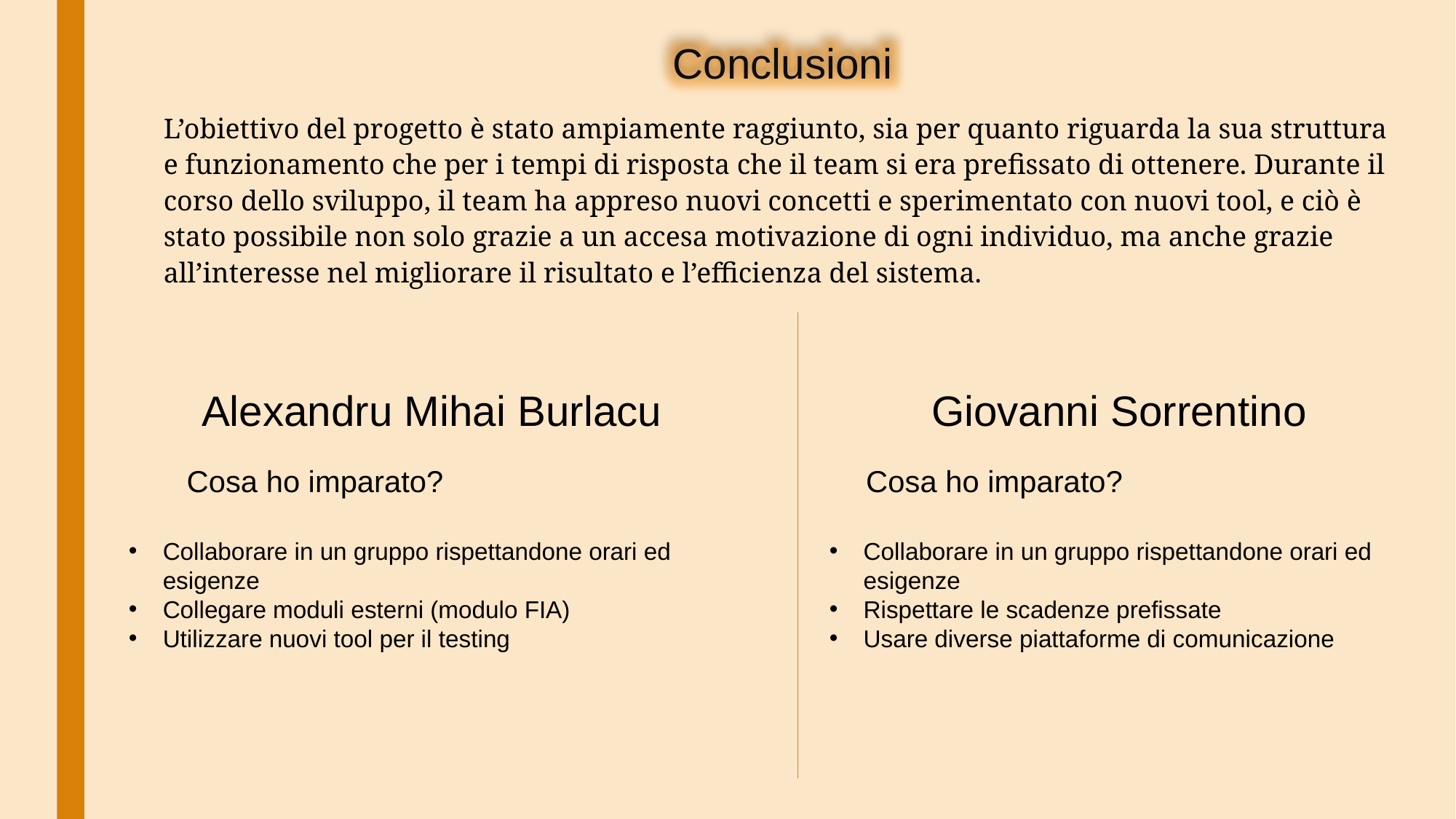

Conclusioni
L’obiettivo del progetto è stato ampiamente raggiunto, sia per quanto riguarda la sua struttura e funzionamento che per i tempi di risposta che il team si era prefissato di ottenere. Durante il corso dello sviluppo, il team ha appreso nuovi concetti e sperimentato con nuovi tool, e ciò è stato possibile non solo grazie a un accesa motivazione di ogni individuo, ma anche grazie all’interesse nel migliorare il risultato e l’efficienza del sistema.
Alexandru Mihai Burlacu
Giovanni Sorrentino
Cosa ho imparato?
Cosa ho imparato?
Collaborare in un gruppo rispettandone orari ed esigenze
Collegare moduli esterni (modulo FIA)
Utilizzare nuovi tool per il testing
Collaborare in un gruppo rispettandone orari ed esigenze
Rispettare le scadenze prefissate
Usare diverse piattaforme di comunicazione